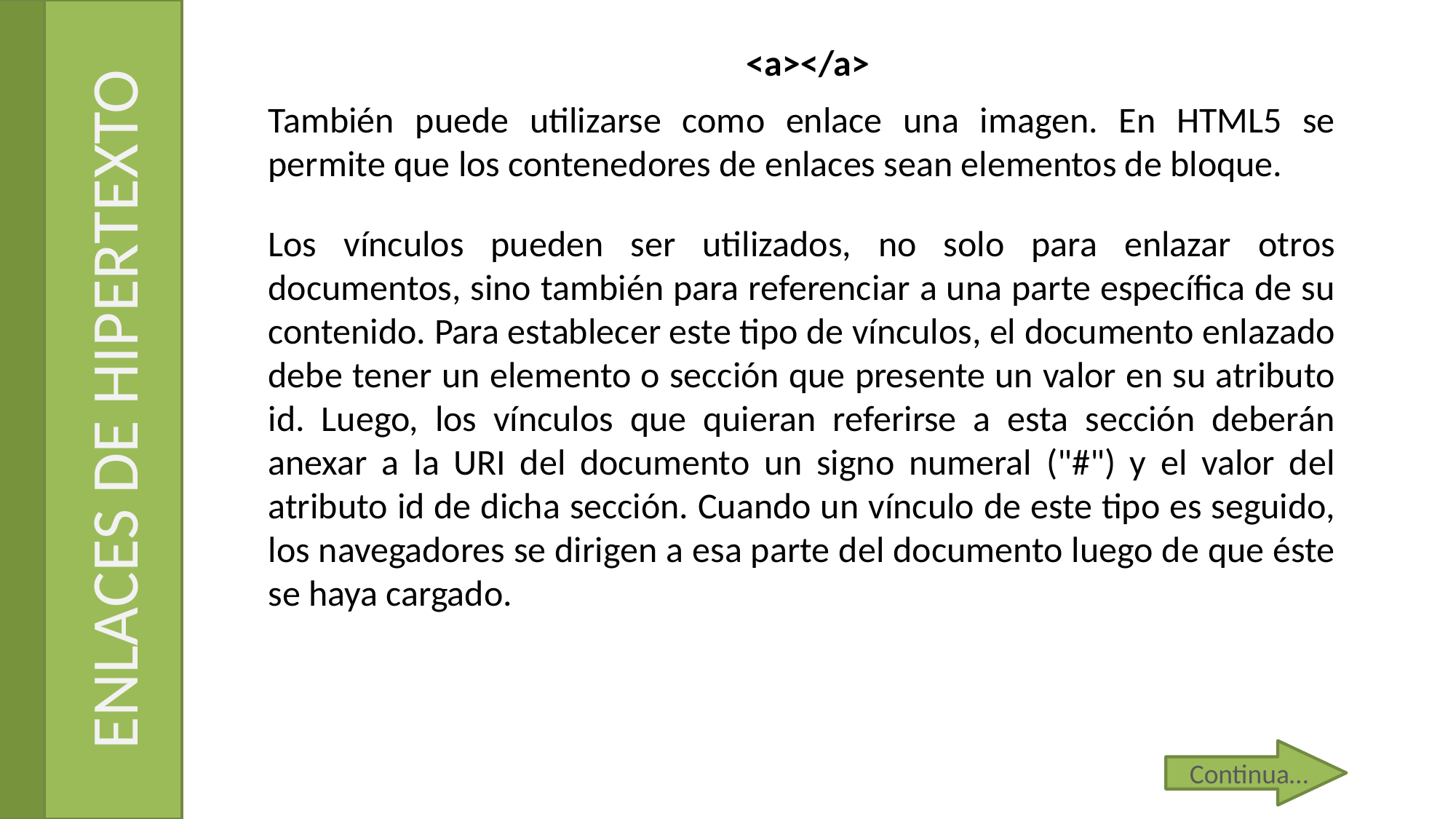

<a></a>
También puede utilizarse como enlace una imagen. En HTML5 se permite que los contenedores de enlaces sean elementos de bloque.
Los vínculos pueden ser utilizados, no solo para enlazar otros documentos, sino también para referenciar a una parte específica de su contenido. Para establecer este tipo de vínculos, el documento enlazado debe tener un elemento o sección que presente un valor en su atributo id. Luego, los vínculos que quieran referirse a esta sección deberán anexar a la URI del documento un signo numeral ("#") y el valor del atributo id de dicha sección. Cuando un vínculo de este tipo es seguido, los navegadores se dirigen a esa parte del documento luego de que éste se haya cargado.
# ENLACES DE HIPERTEXTO

Continua…